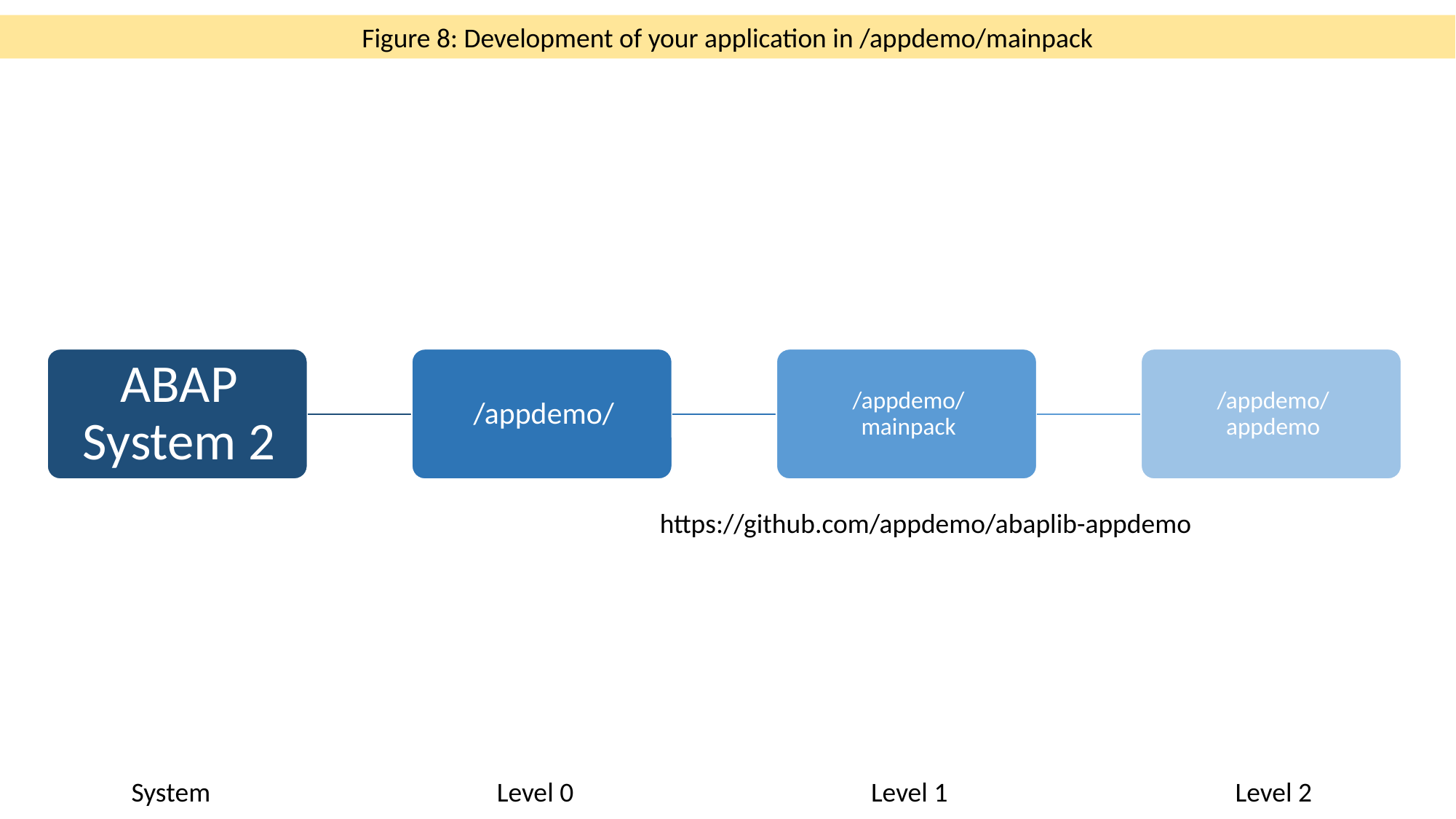

Figure 8: Development of your application in /appdemo/mainpack
ABAP System 2

/appdemo/

/appdemo/
mainpack

/appdemo/
appdemo
https://github.com/appdemo/abaplib-appdemo
	System	Level 0	Level 1	Level 2